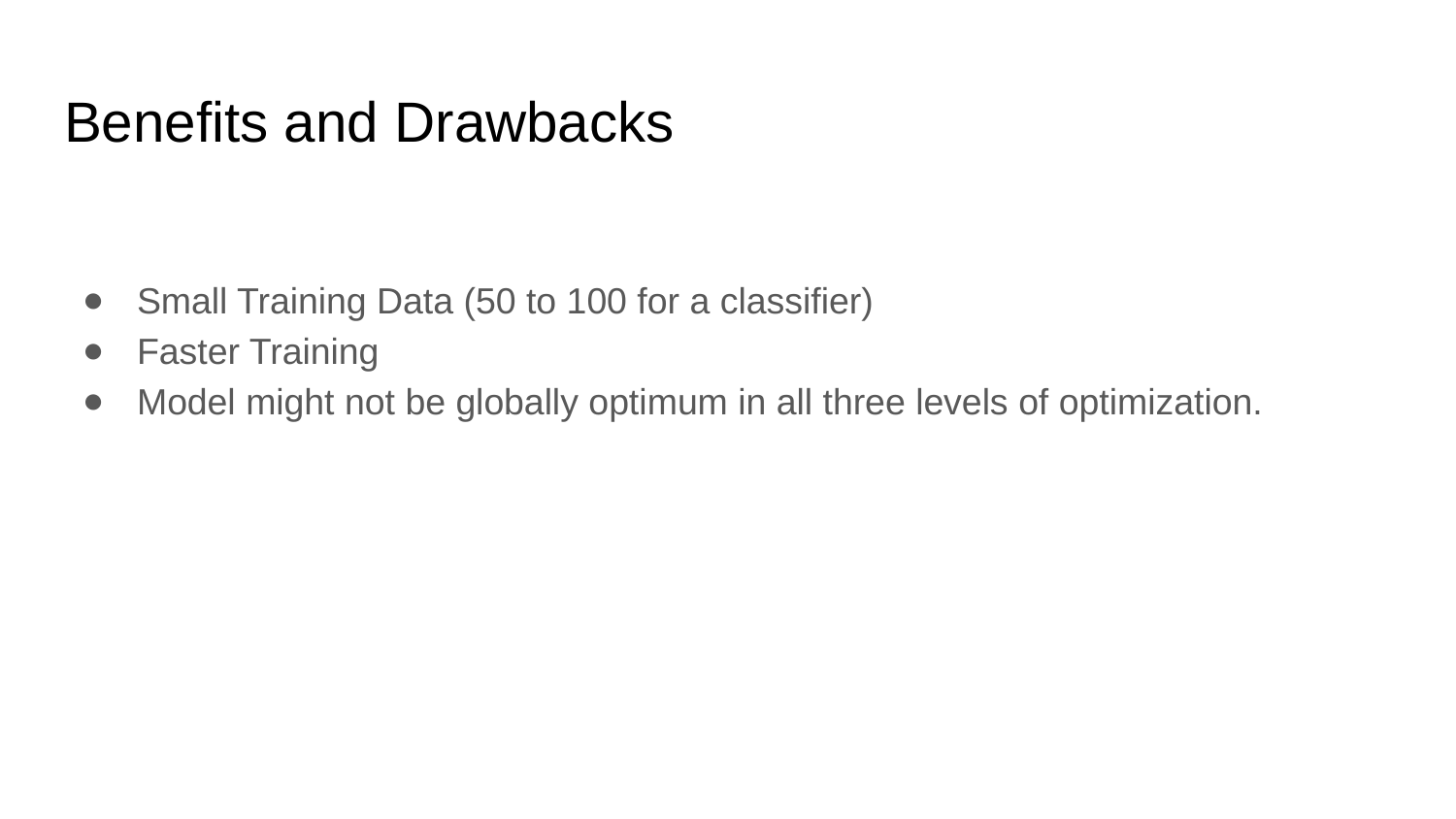

# Benefits and Drawbacks
Small Training Data (50 to 100 for a classifier)
Faster Training
Model might not be globally optimum in all three levels of optimization.